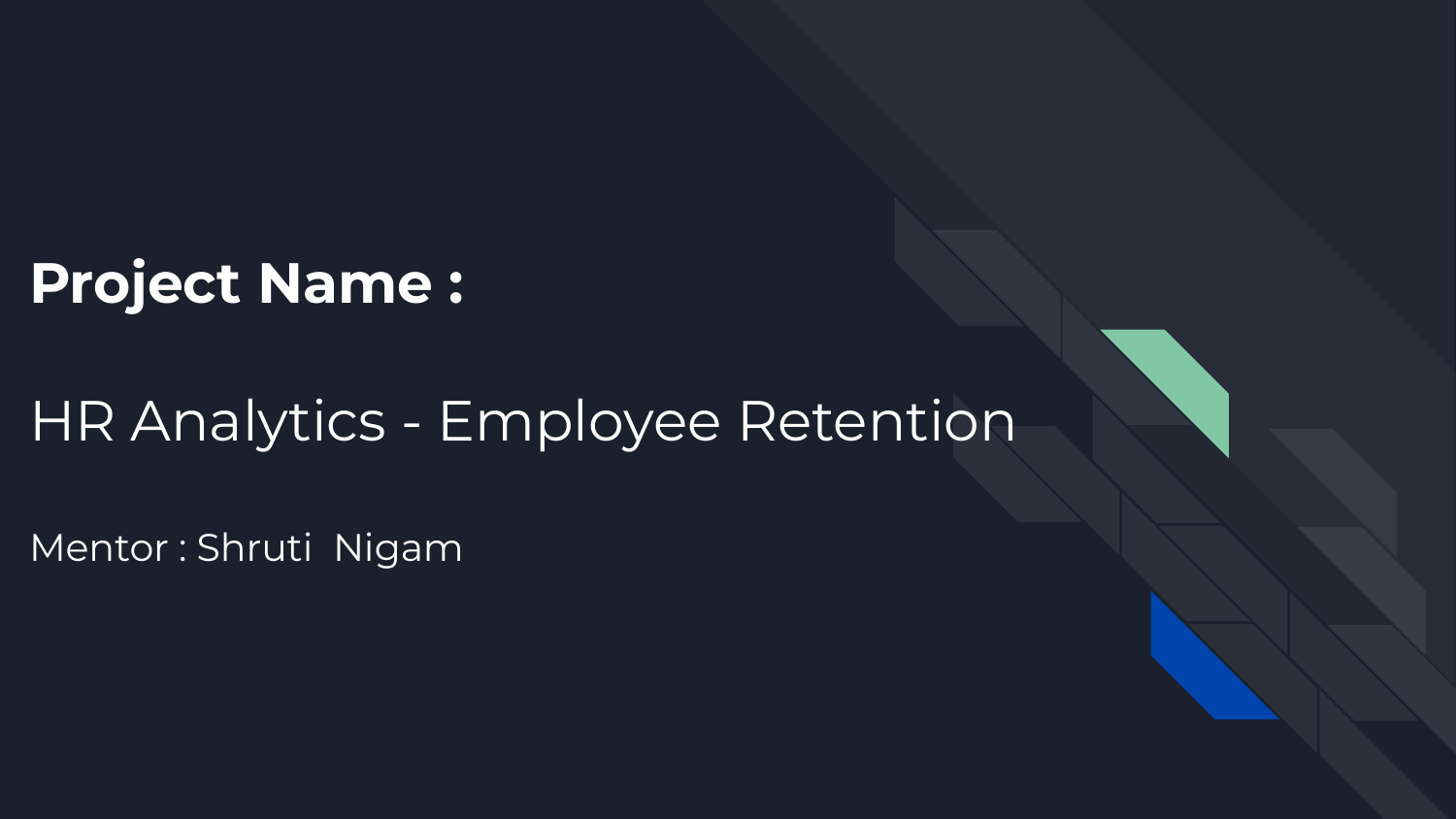

# Project Name :

HR Analytics - Employee Retention

Mentor : Shruti  Nigam